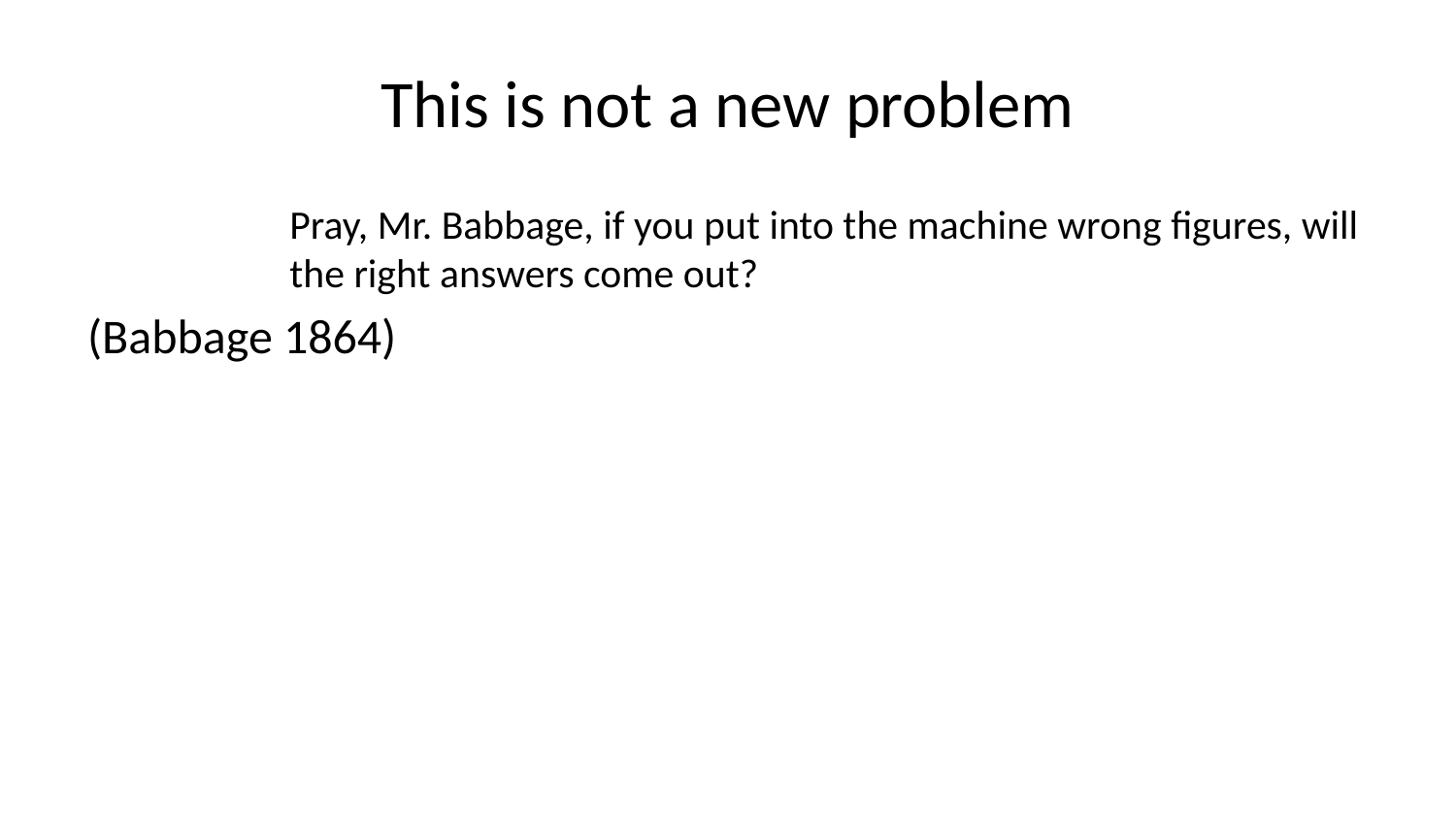

# This is not a new problem
Pray, Mr. Babbage, if you put into the machine wrong figures, will the right answers come out?
(Babbage 1864)